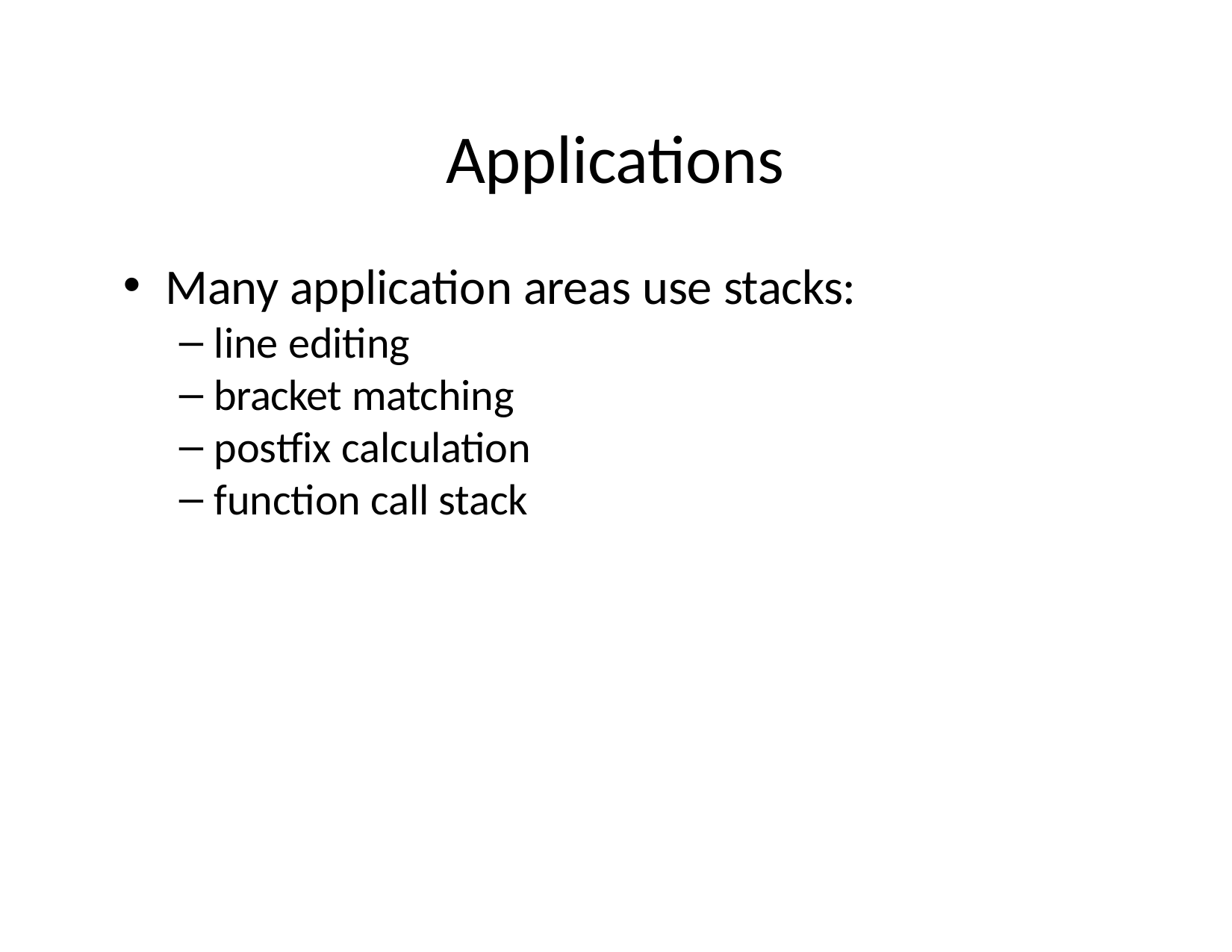

# Applications
Many application areas use stacks:
line editing
bracket matching
postfix calculation
function call stack